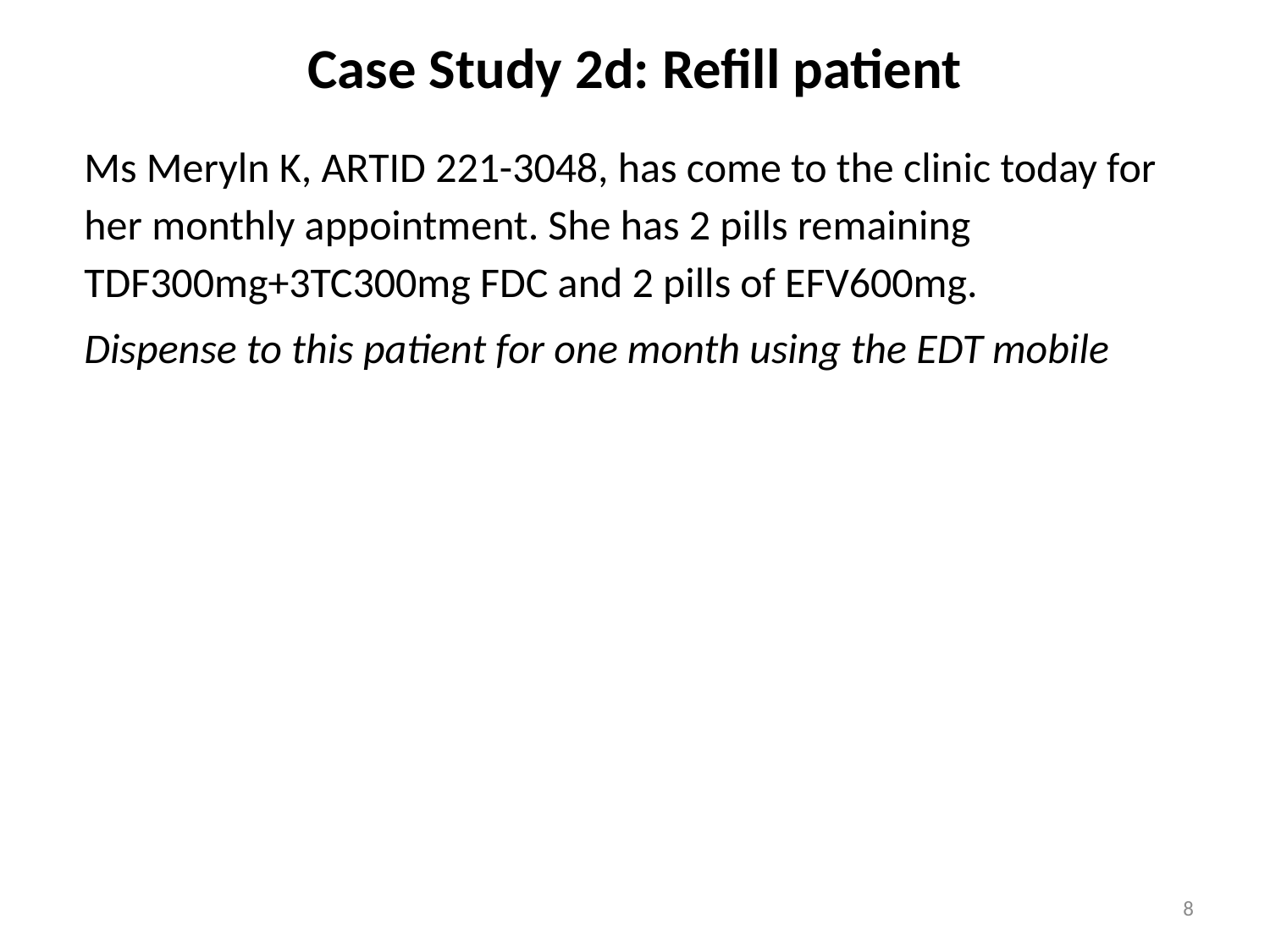

# Case Study 2d: Refill patient
Ms Meryln K, ARTID 221-3048, has come to the clinic today for her monthly appointment. She has 2 pills remaining TDF300mg+3TC300mg FDC and 2 pills of EFV600mg.
Dispense to this patient for one month using the EDT mobile
8